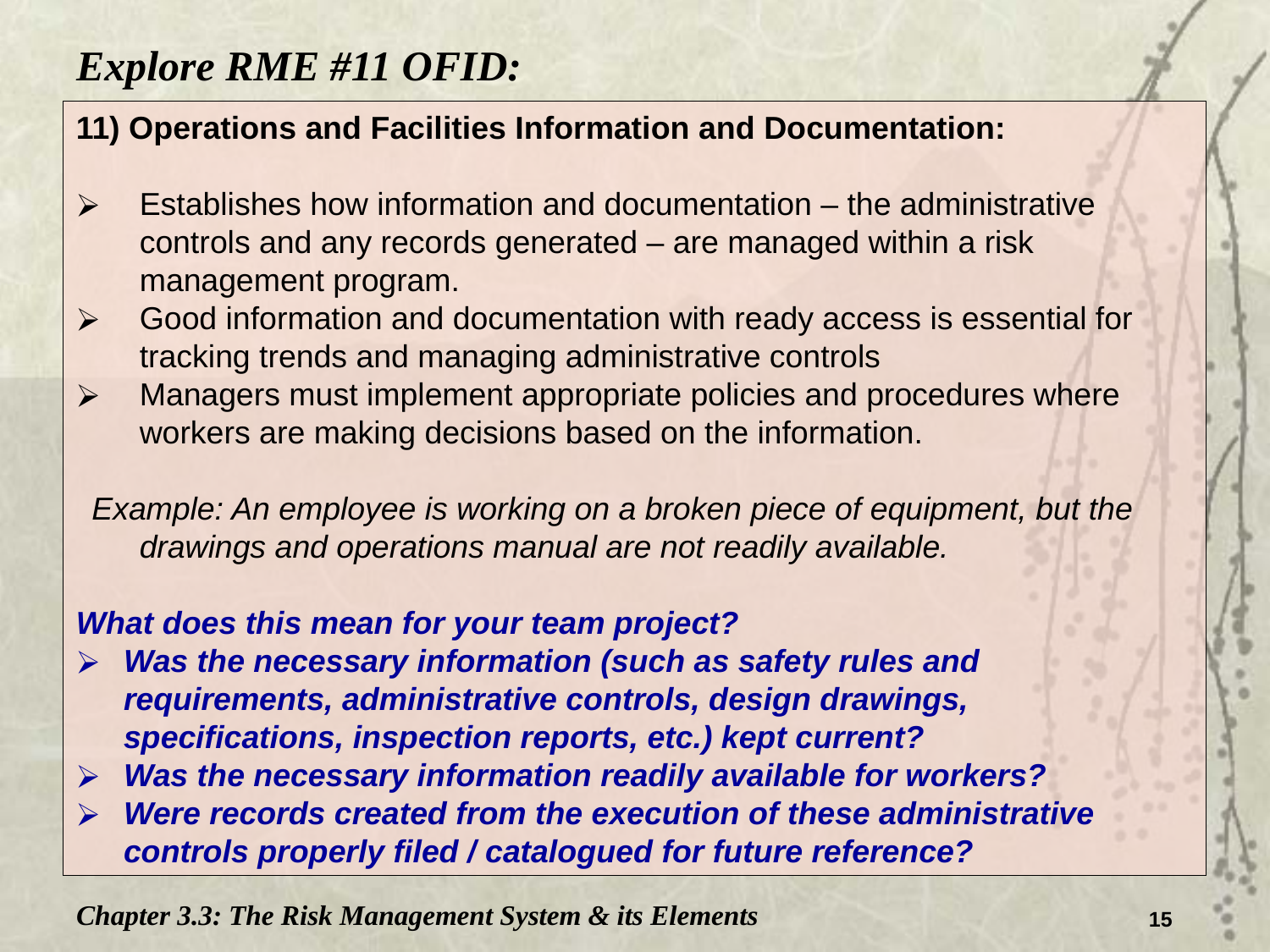

Explore RME #11 OFID:
11) Operations and Facilities Information and Documentation:

Establishes how information and documentation – the administrative controls and any records generated – are managed within a risk management program.
Good information and documentation with ready access is essential for tracking trends and managing administrative controls
Managers must implement appropriate policies and procedures where workers are making decisions based on the information.

Example: An employee is working on a broken piece of equipment, but the drawings and operations manual are not readily available.

What does this mean for your team project?
Was the necessary information (such as safety rules and requirements, administrative controls, design drawings, specifications, inspection reports, etc.) kept current?
Was the necessary information readily available for workers?
Were records created from the execution of these administrative controls properly filed / catalogued for future reference?

Chapter 3.3: The Risk Management System & its Elements
15